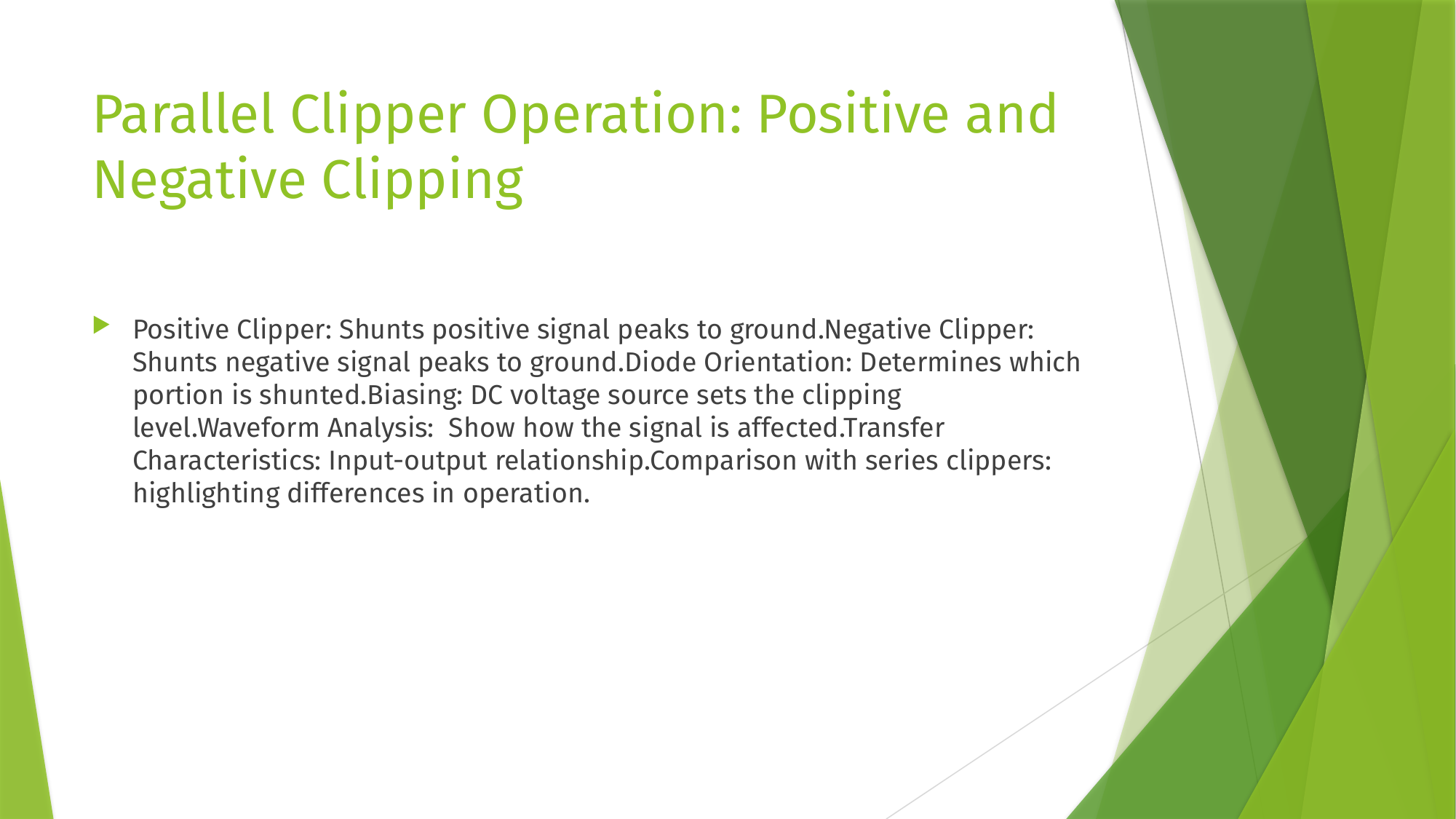

# Parallel Clipper Operation: Positive and Negative Clipping

Positive Clipper: Shunts positive signal peaks to ground.Negative Clipper: Shunts negative signal peaks to ground.Diode Orientation: Determines which portion is shunted.Biasing: DC voltage source sets the clipping level.Waveform Analysis:  Show how the signal is affected.Transfer Characteristics: Input-output relationship.Comparison with series clippers: highlighting differences in operation.